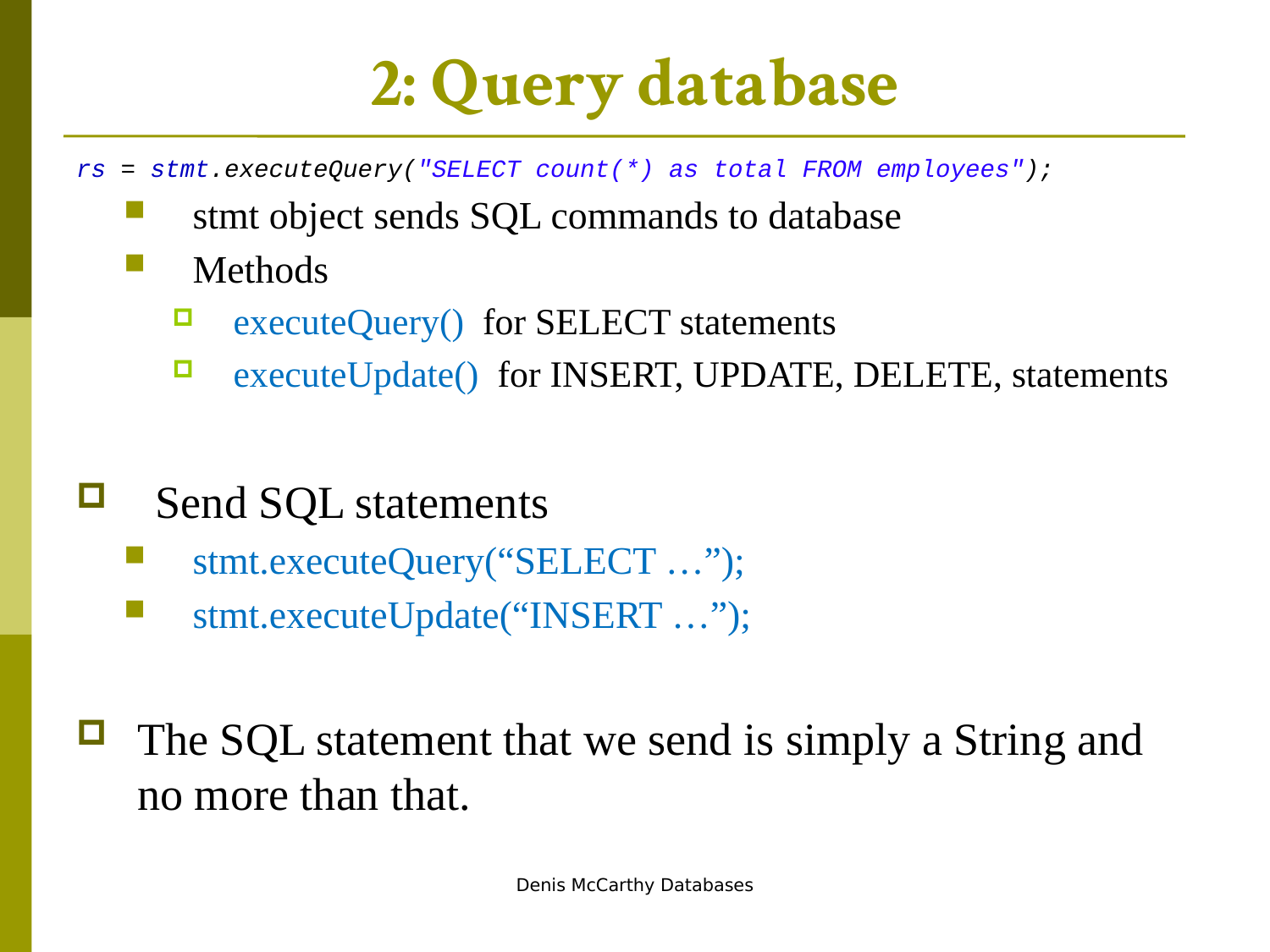

# 2: Query database
rs = stmt.executeQuery("SELECT count(*) as total FROM employees");
stmt object sends SQL commands to database
Methods
executeQuery()  for SELECT statements
executeUpdate()  for INSERT, UPDATE, DELETE, statements

Send SQL statements
stmt.executeQuery(“SELECT …”);
stmt.executeUpdate(“INSERT …”);

The SQL statement that we send is simply a String and no more than that.

Denis McCarthy Databases